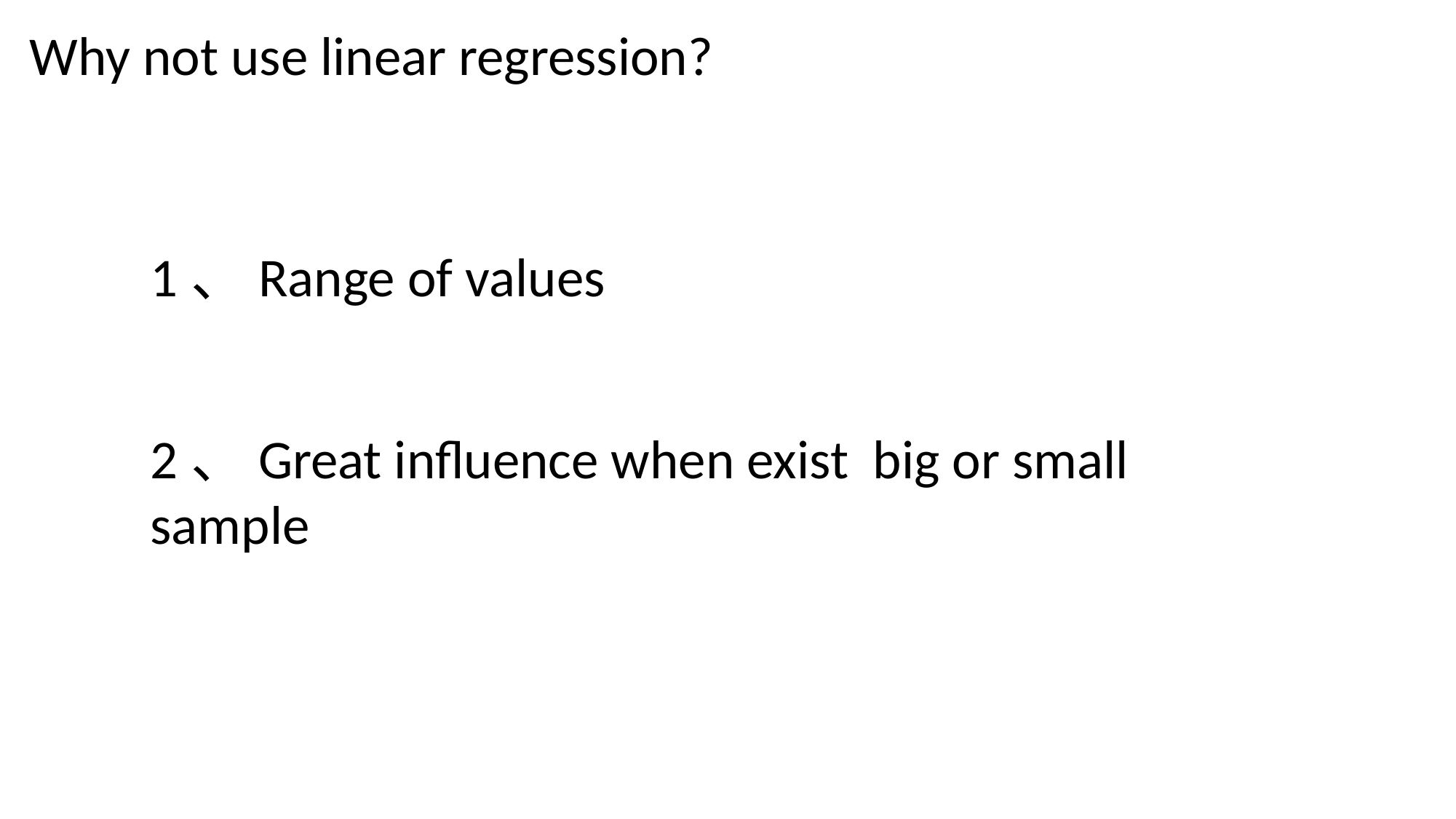

Why not use linear regression?

1、Range of values

2、Great influence when exist  big or small sample